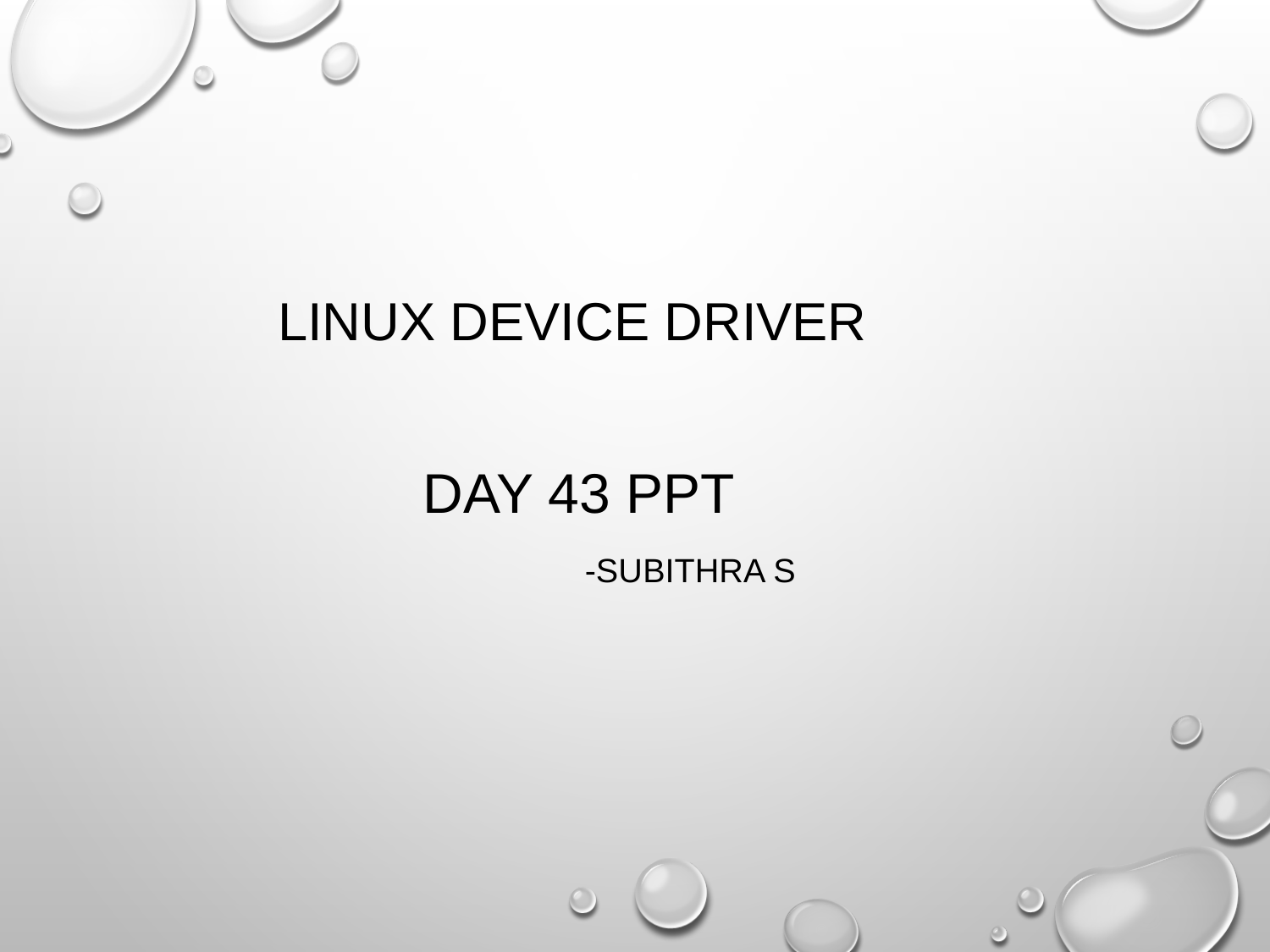

# Linux device driver
Day 43 PPT
                        -SUBITHRA s